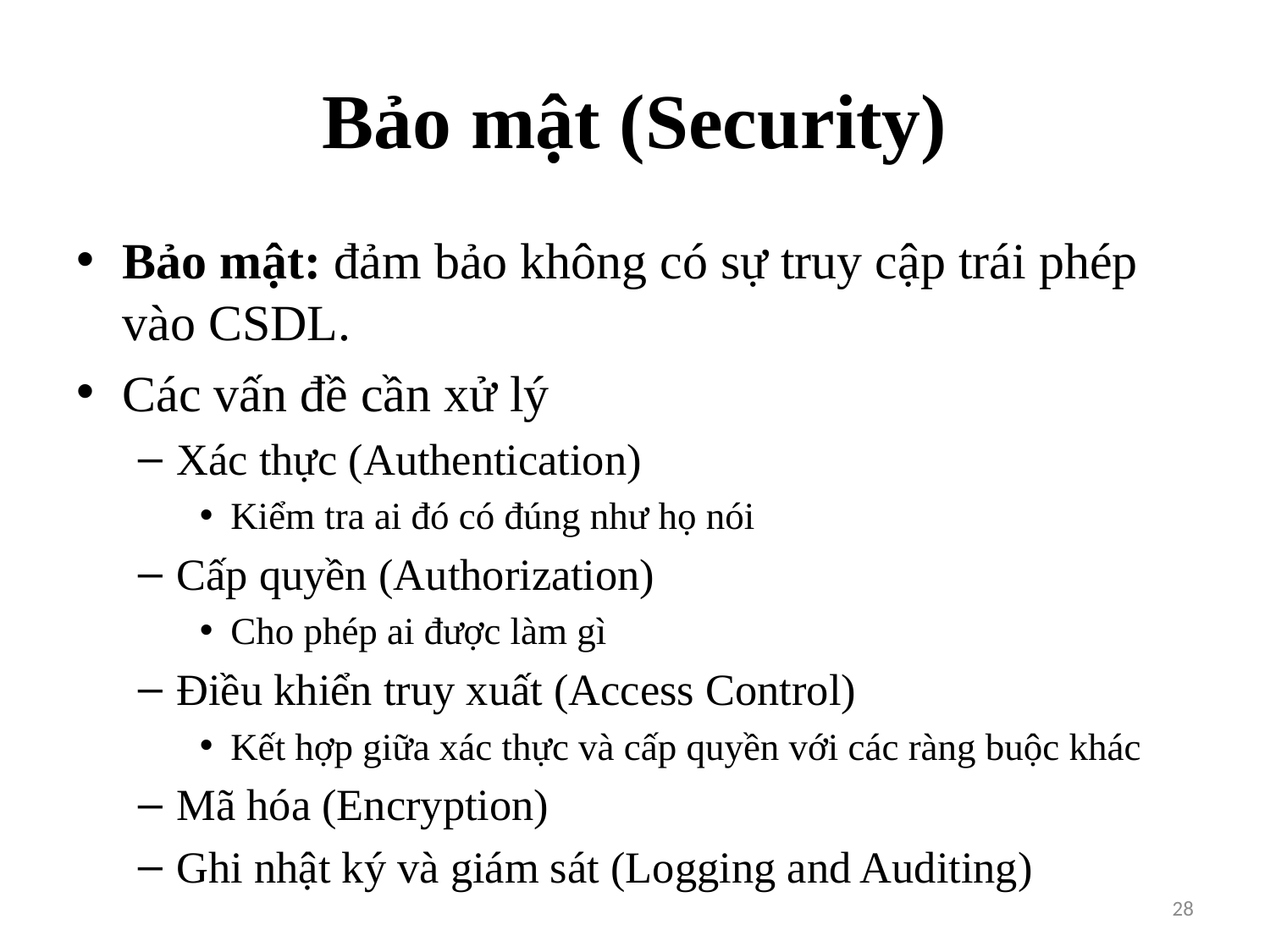

# Bảo mật (Security)
Bảo mật: đảm bảo không có sự truy cập trái phép vào CSDL.
Các vấn đề cần xử lý
Xác thực (Authentication)
Kiểm tra ai đó có đúng như họ nói
Cấp quyền (Authorization)
Cho phép ai được làm gì
Điều khiển truy xuất (Access Control)
Kết hợp giữa xác thực và cấp quyền với các ràng buộc khác
Mã hóa (Encryption)
Ghi nhật ký và giám sát (Logging and Auditing)

28